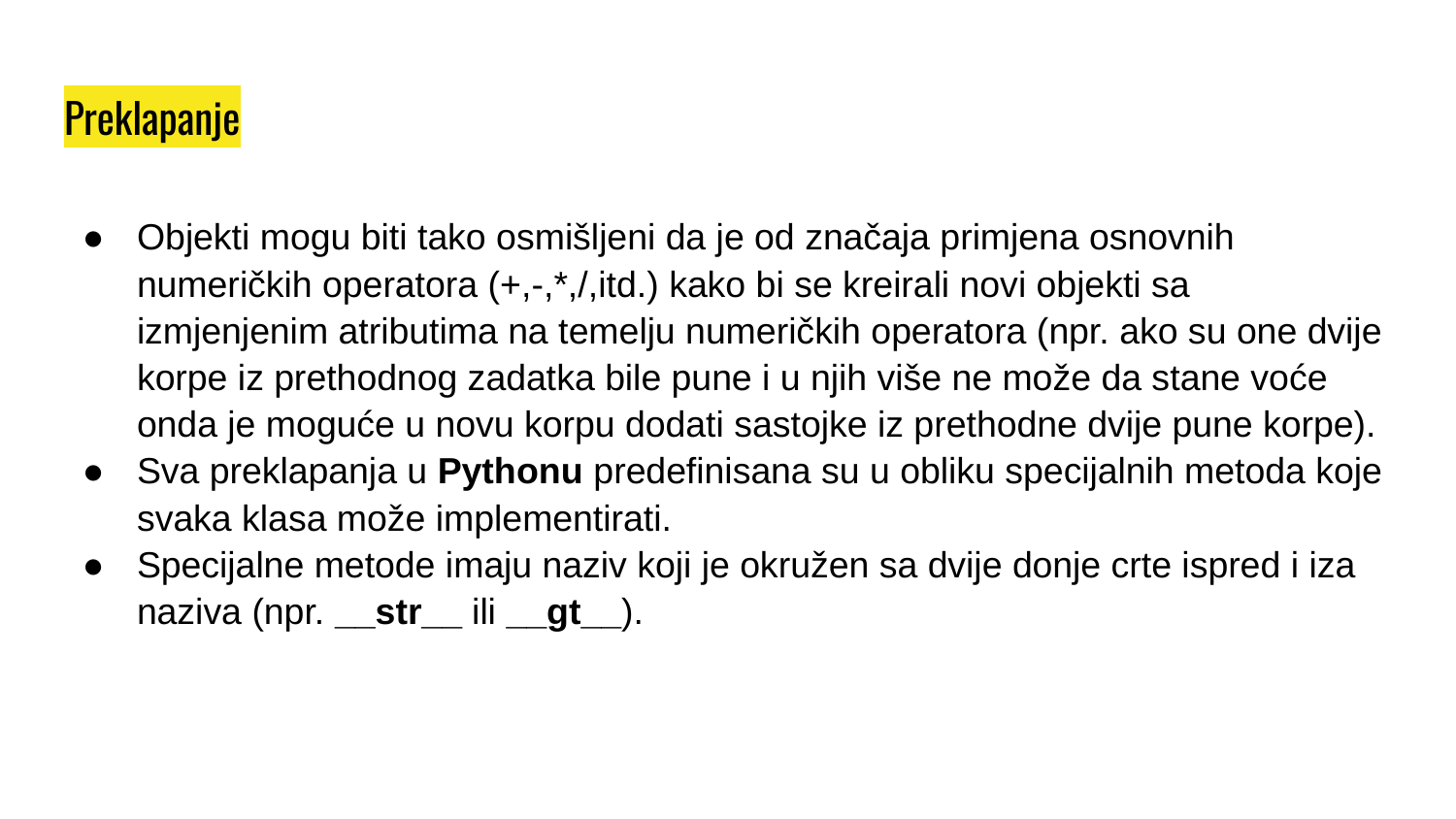

# Preklapanje
Objekti mogu biti tako osmišljeni da je od značaja primjena osnovnih numeričkih operatora (+,-,*,/,itd.) kako bi se kreirali novi objekti sa izmjenjenim atributima na temelju numeričkih operatora (npr. ako su one dvije korpe iz prethodnog zadatka bile pune i u njih više ne može da stane voće onda je moguće u novu korpu dodati sastojke iz prethodne dvije pune korpe).
Sva preklapanja u Pythonu predefinisana su u obliku specijalnih metoda koje svaka klasa može implementirati.
Specijalne metode imaju naziv koji je okružen sa dvije donje crte ispred i iza naziva (npr. __str__ ili __gt__).